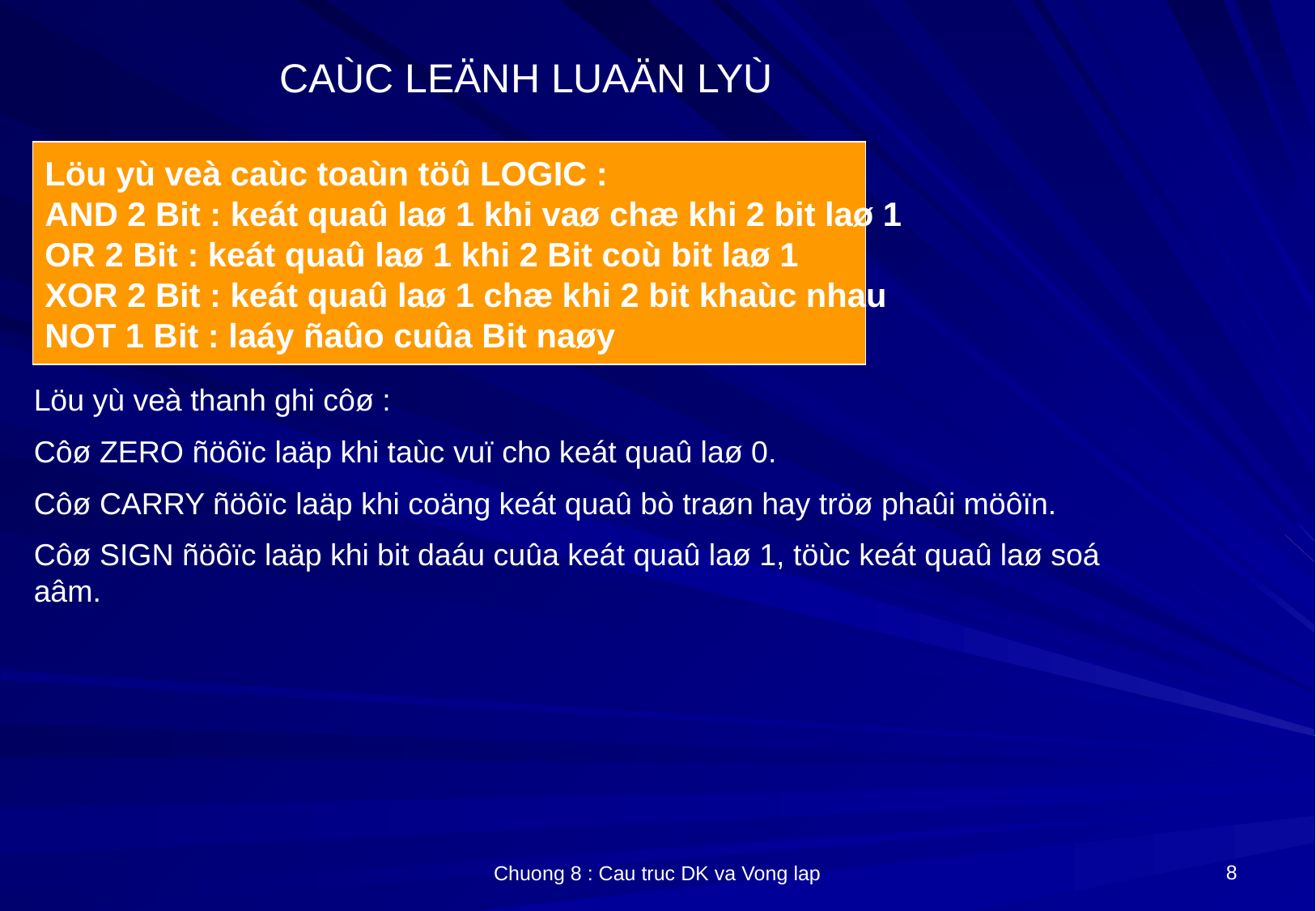

# CAÙC LEÄNH LUAÄN LYÙ
Löu yù veà caùc toaùn töû LOGIC :
AND 2 Bit : keát quaû laø 1 khi vaø chæ khi 2 bit laø 1
OR 2 Bit : keát quaû laø 1 khi 2 Bit coù bit laø 1
XOR 2 Bit : keát quaû laø 1 chæ khi 2 bit khaùc nhau
NOT 1 Bit : laáy ñaûo cuûa Bit naøy
Löu yù veà thanh ghi côø :
Côø ZERO ñöôïc laäp khi taùc vuï cho keát quaû laø 0.
Côø CARRY ñöôïc laäp khi coäng keát quaû bò traøn hay tröø phaûi möôïn.
Côø SIGN ñöôïc laäp khi bit daáu cuûa keát quaû laø 1, töùc keát quaû laø soá aâm.
8
Chuong 8 : Cau truc DK va Vong lap